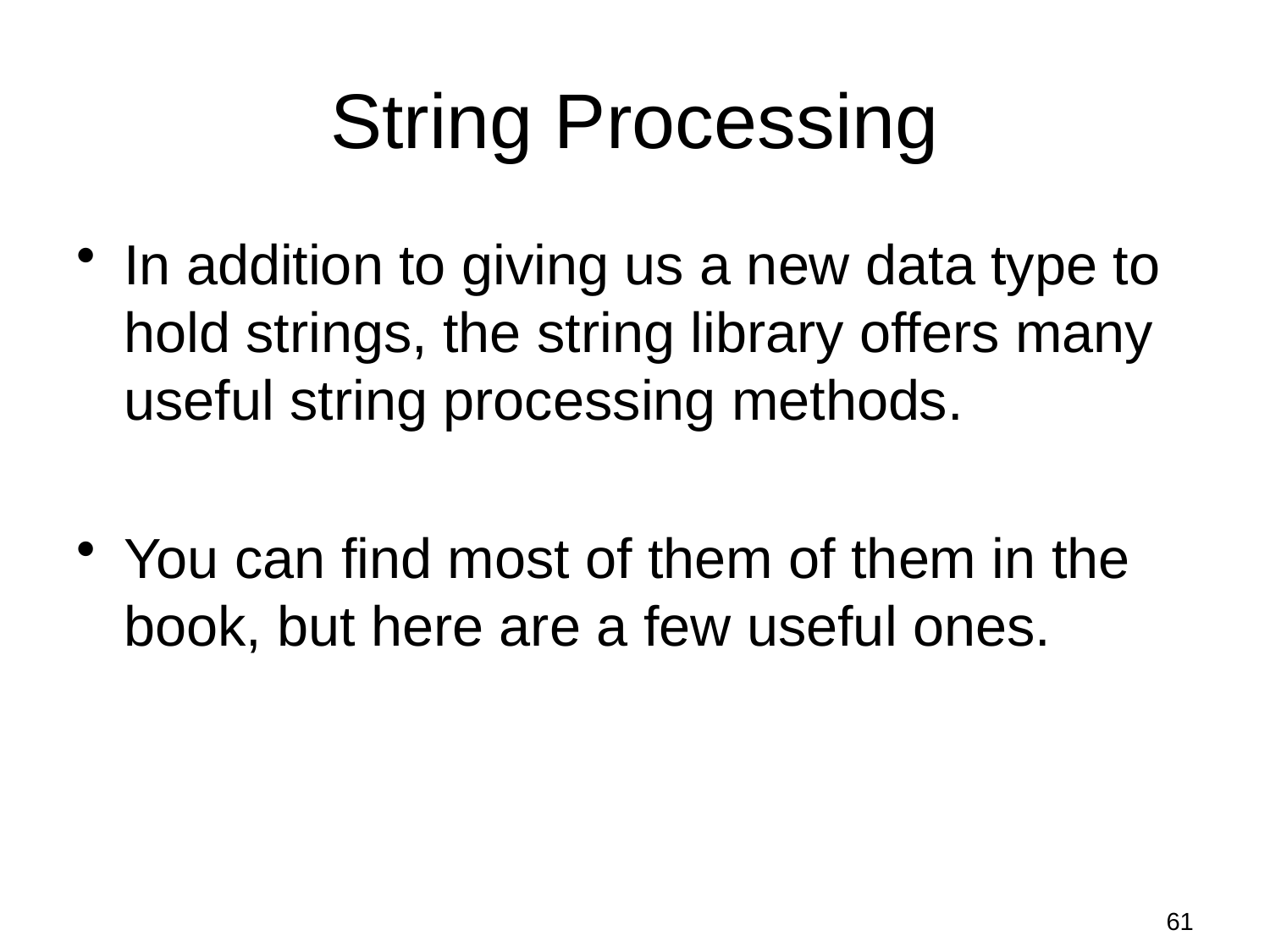

# String Processing
In addition to giving us a new data type to hold strings, the string library offers many useful string processing methods.

You can find most of them of them in the book, but here are a few useful ones.
61